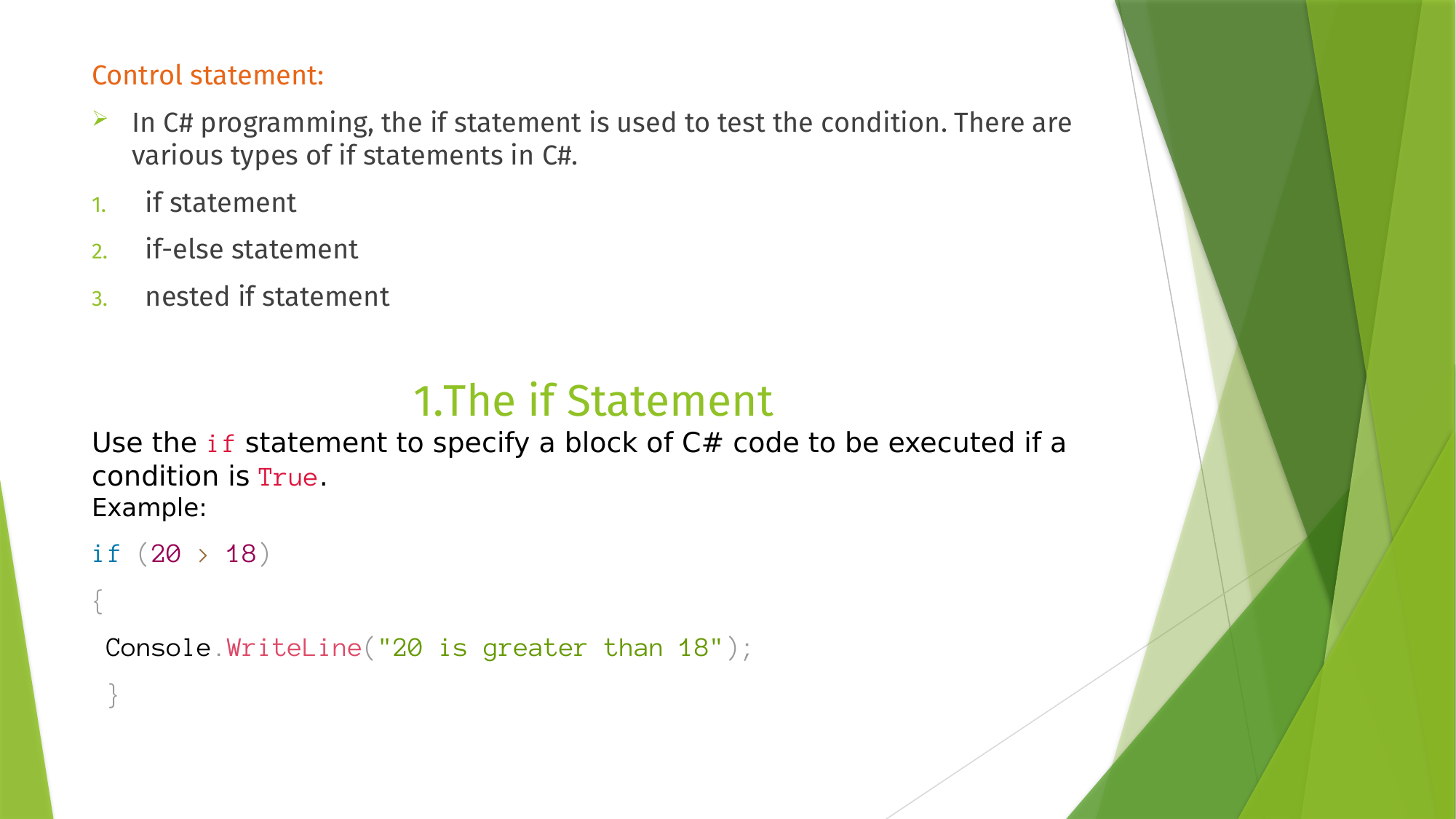

Control statement:
In C# programming, the if statement is used to test the condition. There are various types of if statements in C#.
if statement
if-else statement
nested if statement

1.The if Statement
Use the if statement to specify a block of C# code to be executed if a condition is True.
Example:
if (20 > 18)
{
 Console.WriteLine("20 is greater than 18");
 }